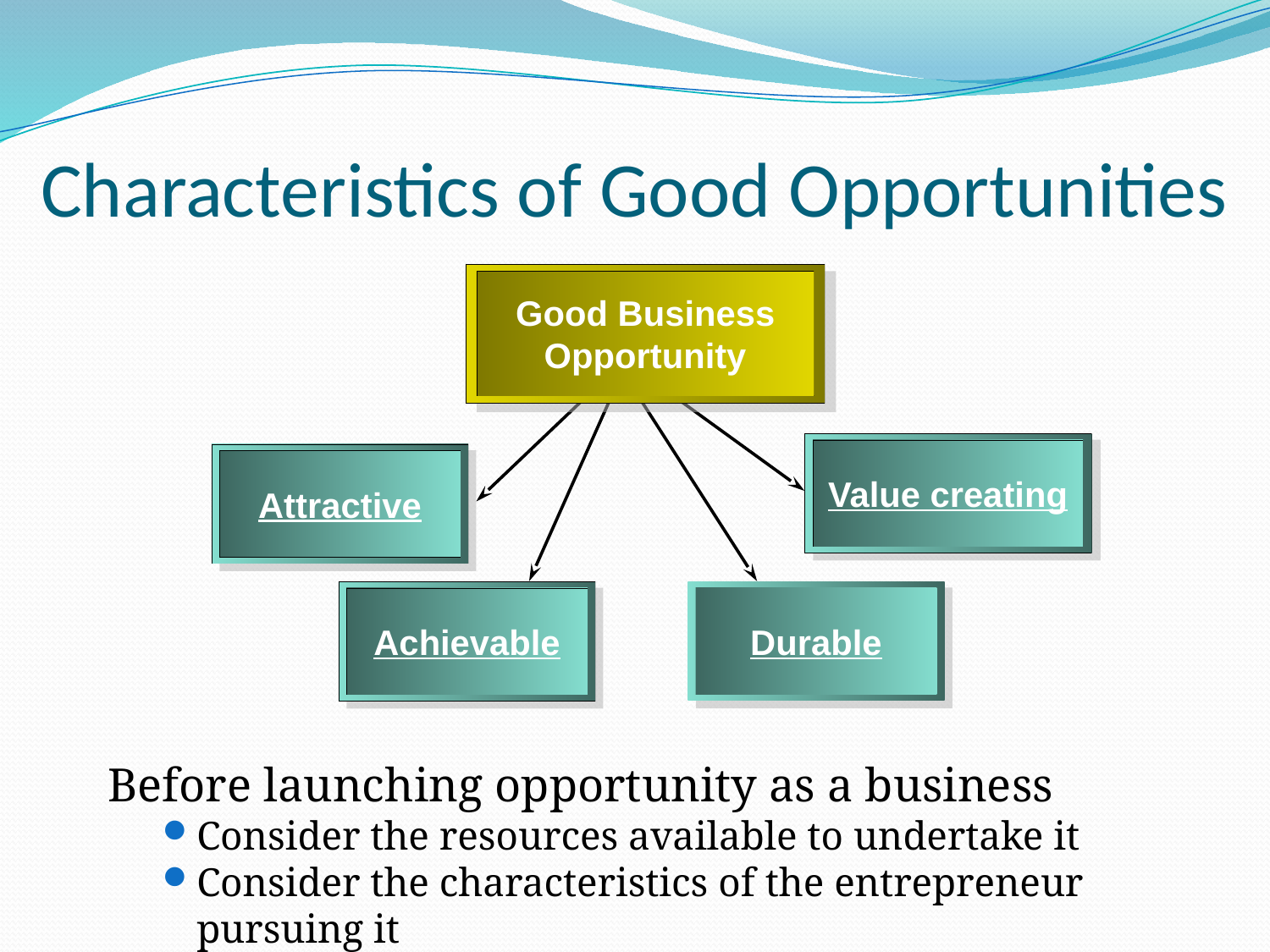

# Characteristics of Good Opportunities

Good Business Opportunity

Value creating

Attractive

Durable

Achievable

Before launching opportunity as a business
Consider the resources available to undertake it
Consider the characteristics of the entrepreneur pursuing it